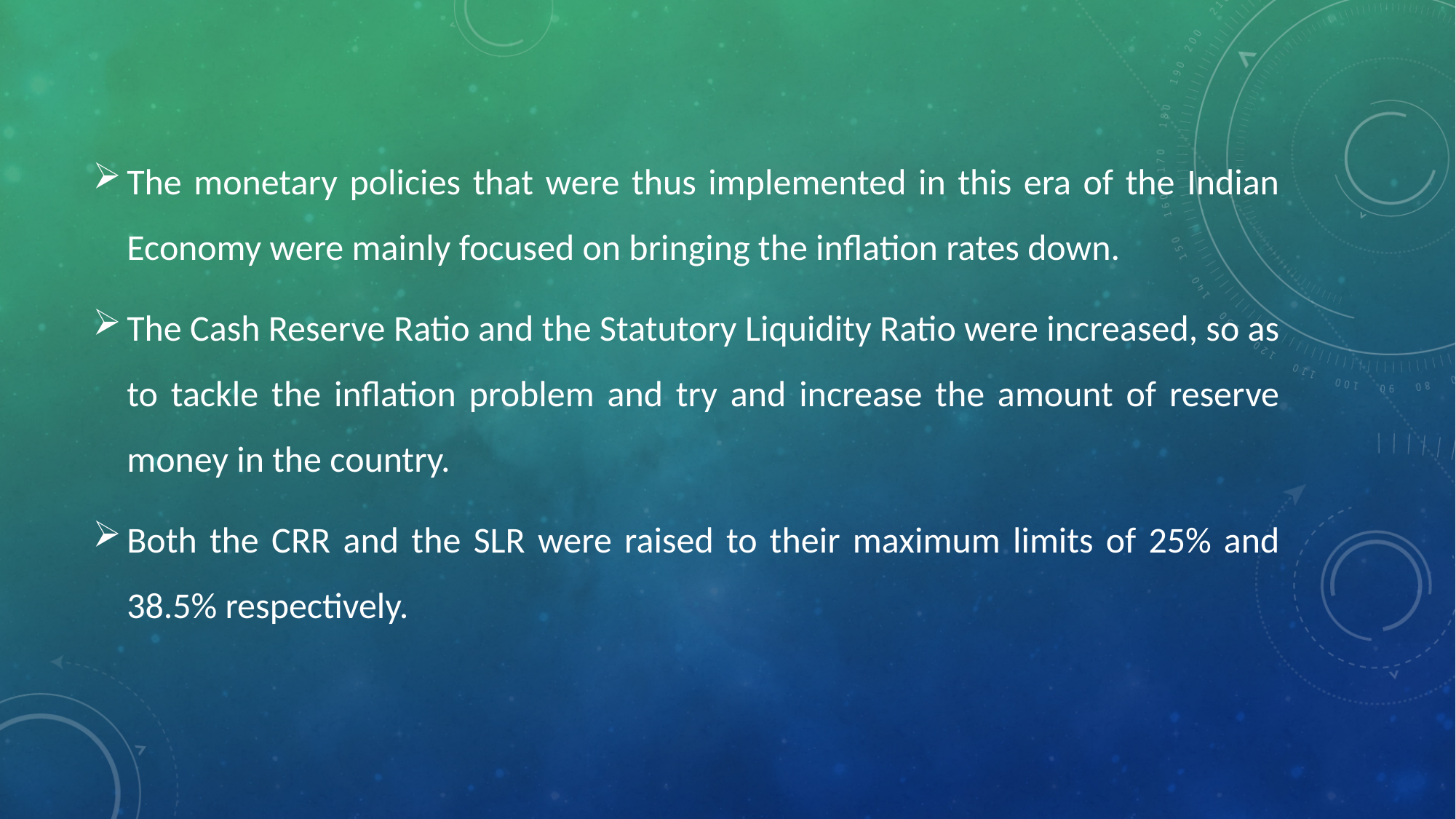

The monetary policies that were thus implemented in this era of the Indian Economy were mainly focused on bringing the inflation rates down.
The Cash Reserve Ratio and the Statutory Liquidity Ratio were increased, so as to tackle the inflation problem and try and increase the amount of reserve money in the country.
Both the CRR and the SLR were raised to their maximum limits of 25% and 38.5% respectively.